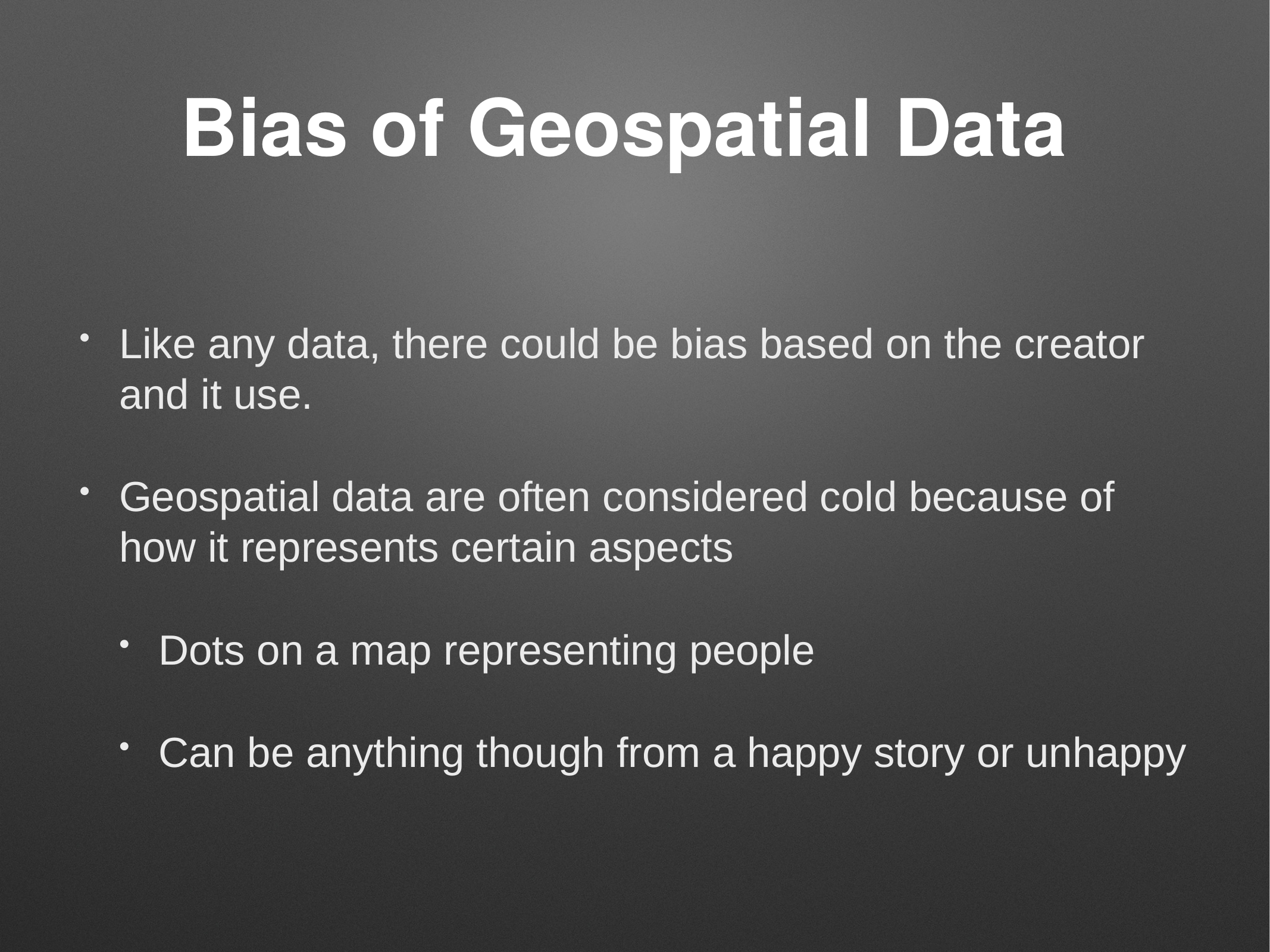

# Bias of Geospatial Data
Like any data, there could be bias based on the creator and it use.
Geospatial data are often considered cold because of how it represents certain aspects
Dots on a map representing people
Can be anything though from a happy story or unhappy